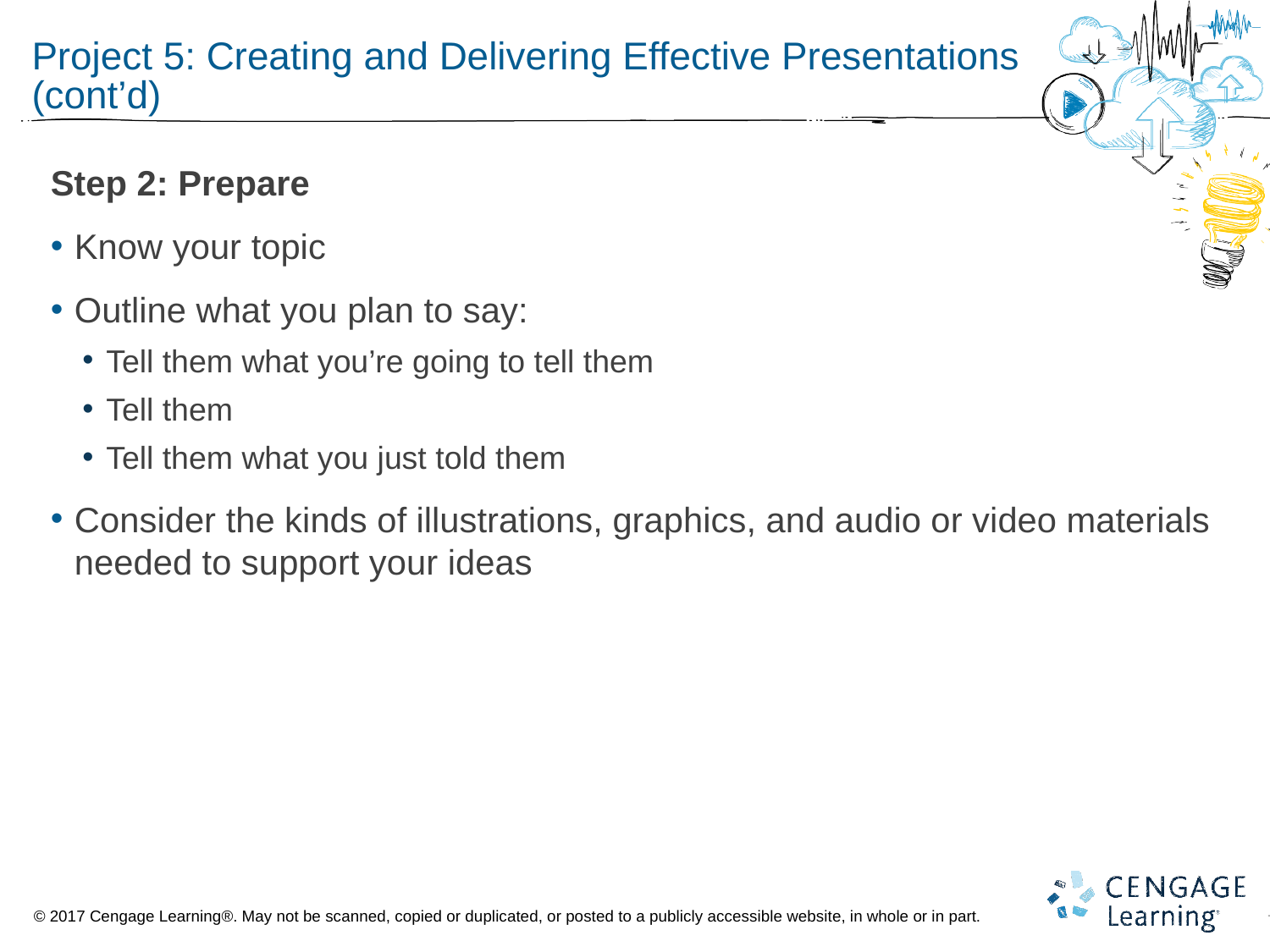

# Project 5: Creating and Delivering Effective Presentations (cont’d)
Step 2: Prepare
Know your topic
Outline what you plan to say:
Tell them what you’re going to tell them
Tell them
Tell them what you just told them
Consider the kinds of illustrations, graphics, and audio or video materials needed to support your ideas